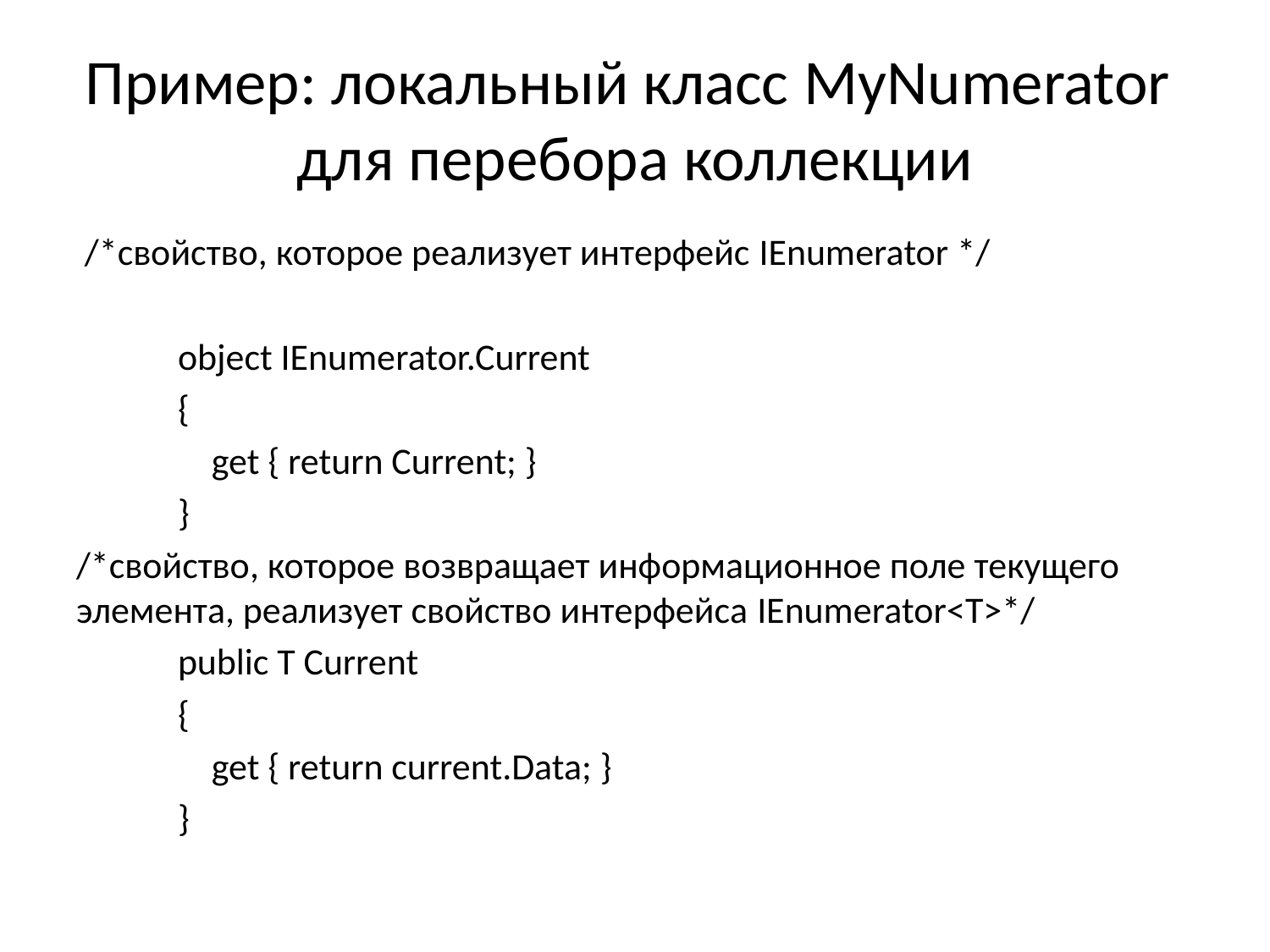

# Пример: локальный класс MyNumerator  для перебора коллекции
 /*свойство, которое реализует интерфейс IEnumerator */

            object IEnumerator.Current
            {
                get { return Current; }
            }
/*свойство, которое возвращает информационное поле текущего элемента, реализует свойство интерфейса IEnumerator<T>*/
            public T Current
            {
                get { return current.Data; }
            }